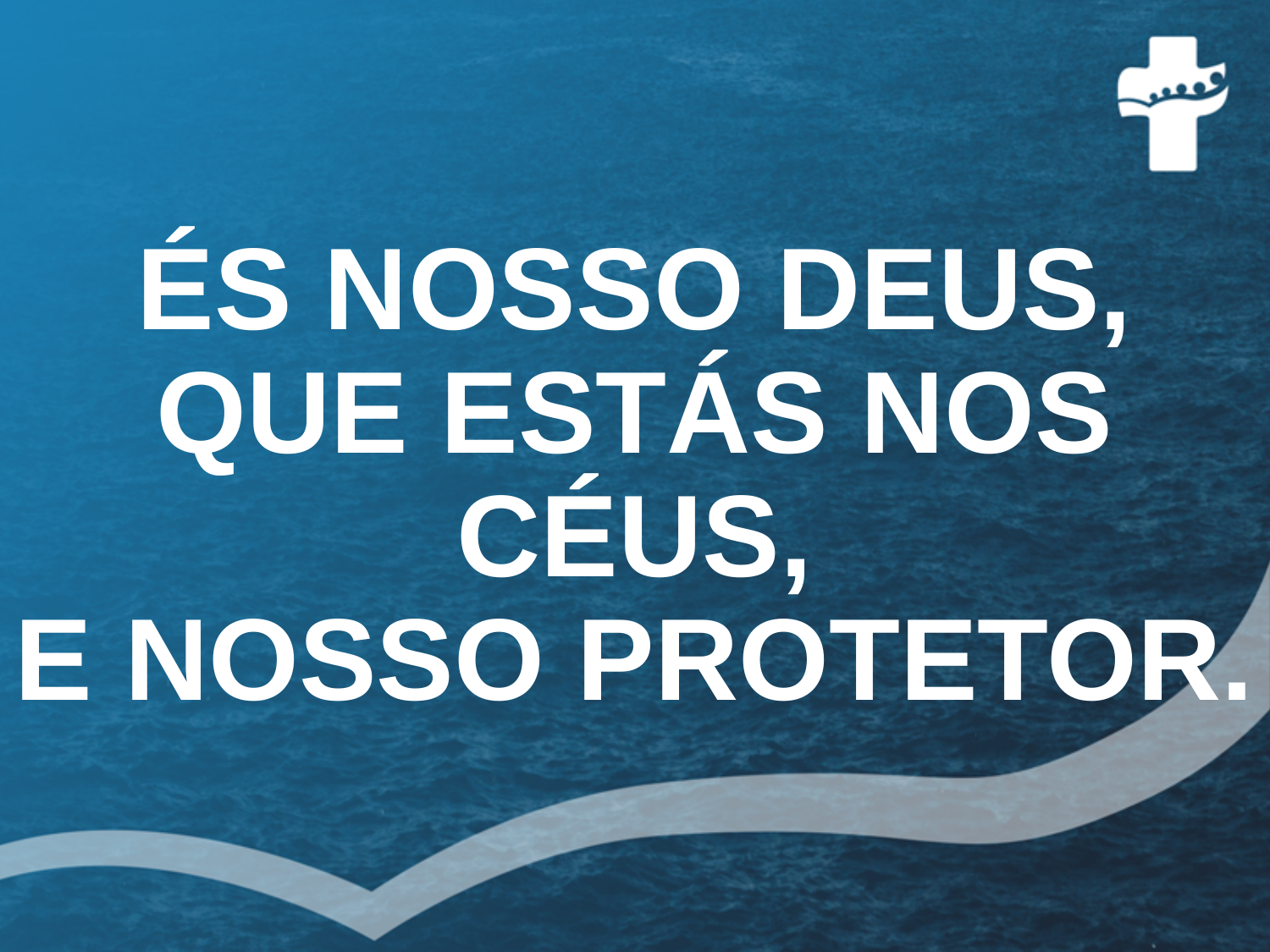

# ÉS NOSSO DEUS, QUE ESTÁS NOS CÉUS, E NOSSO PROTETOR.